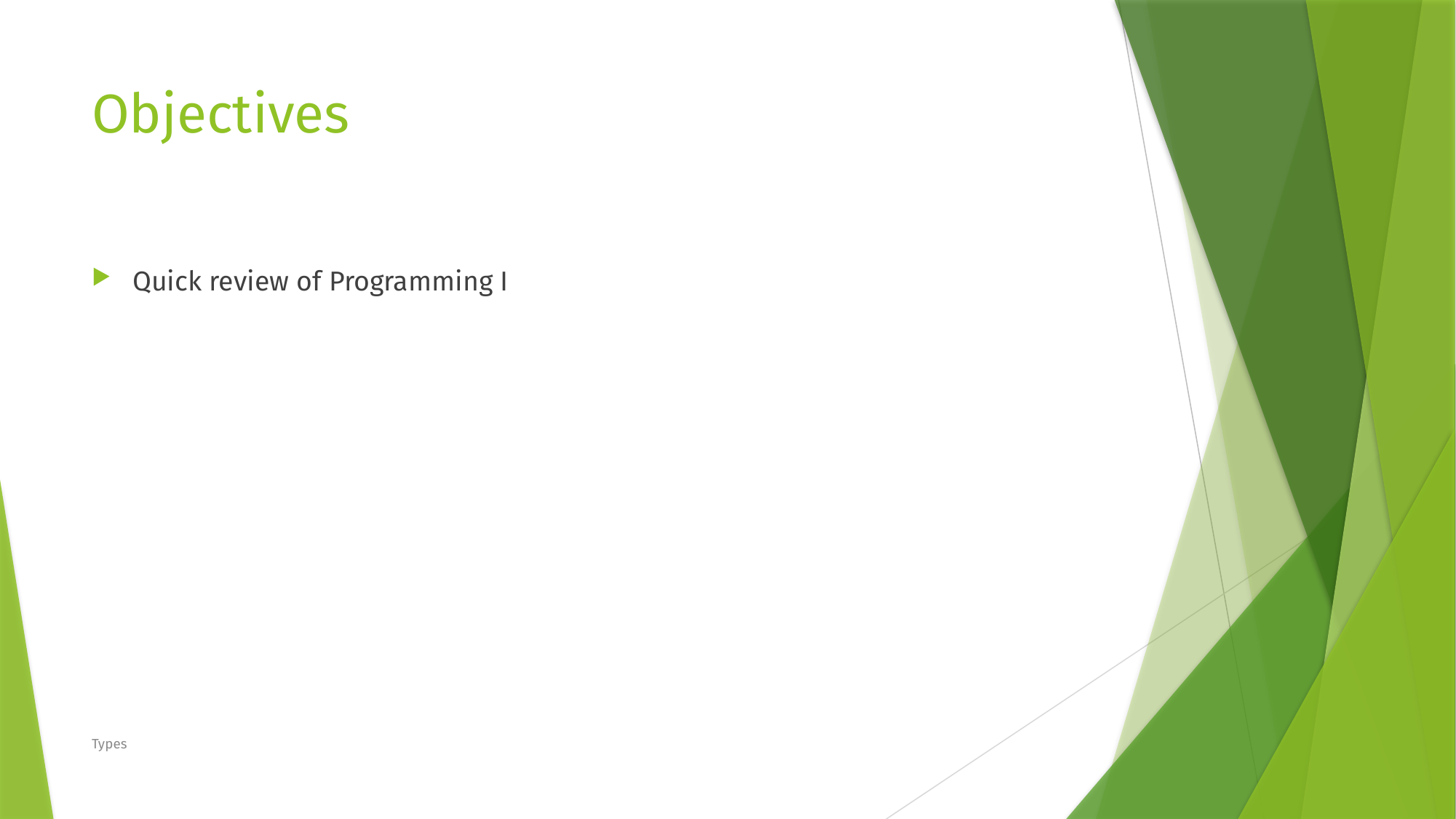

# Objectives
Quick review of Programming I
Types